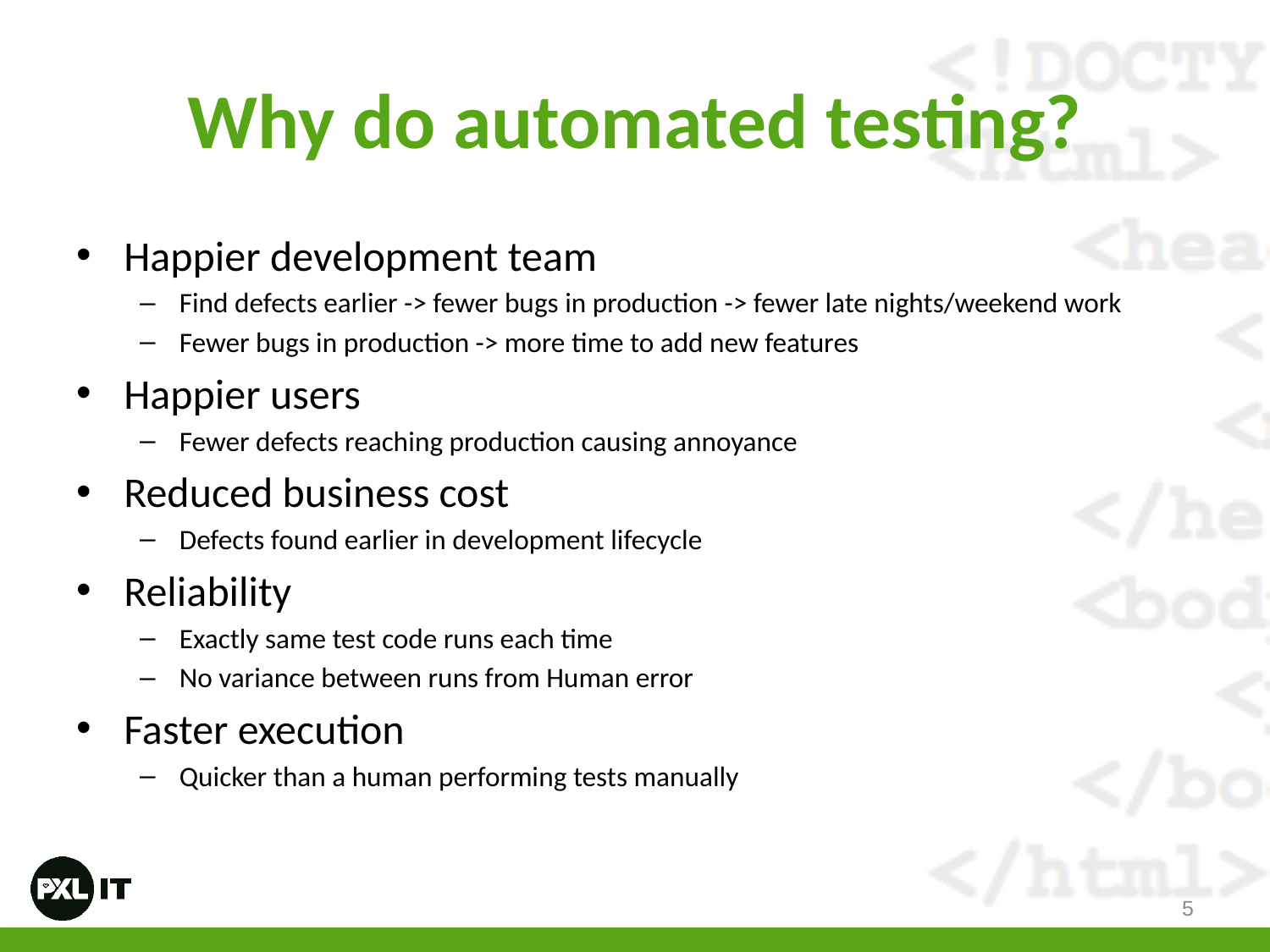

# Why do automated testing?
Happier development team
Find defects earlier -> fewer bugs in production -> fewer late nights/weekend work
Fewer bugs in production -> more time to add new features
Happier users
Fewer defects reaching production causing annoyance
Reduced business cost
Defects found earlier in development lifecycle
Reliability
Exactly same test code runs each time
No variance between runs from Human error
Faster execution
Quicker than a human performing tests manually
5